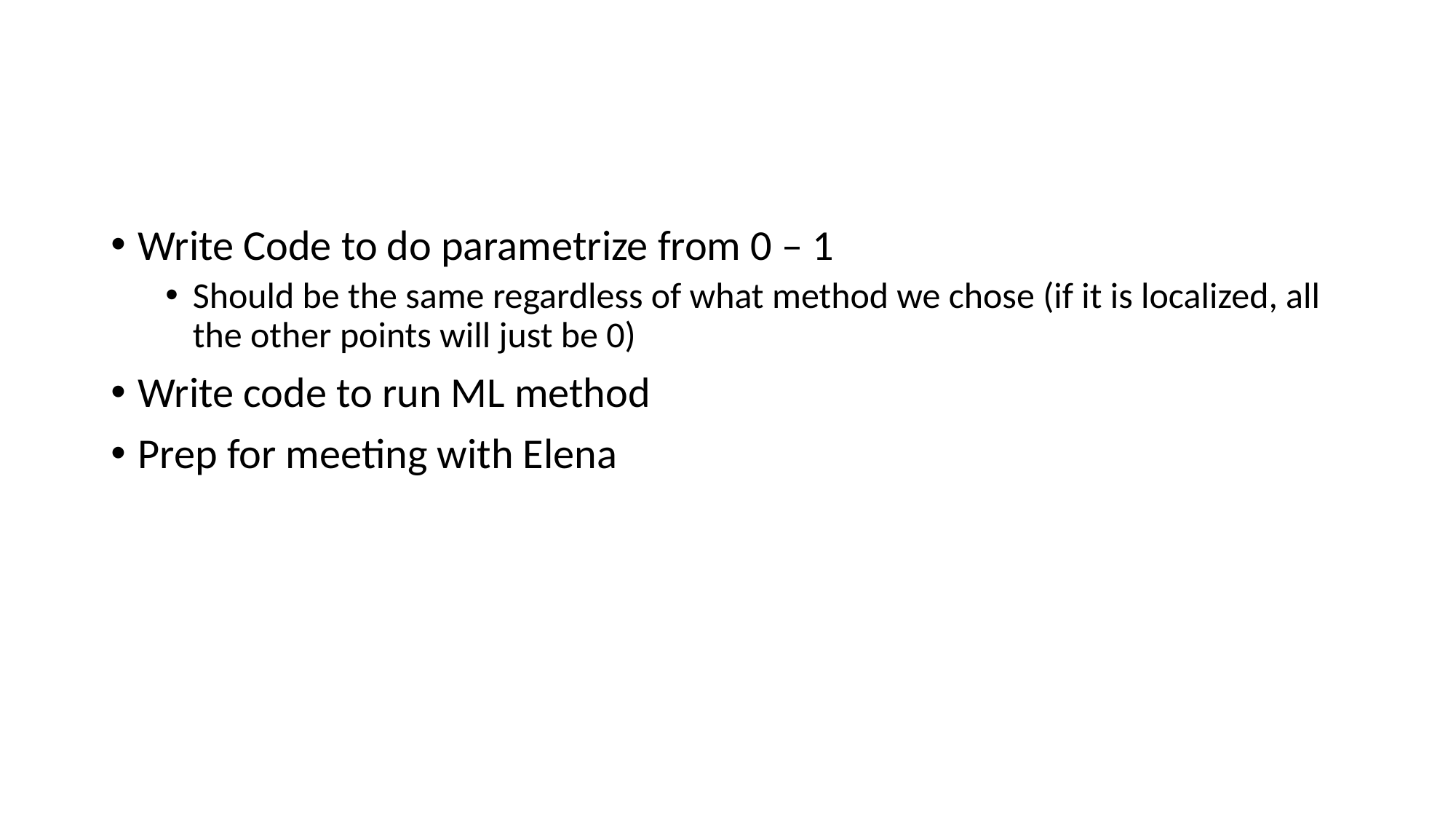

#
Write Code to do parametrize from 0 – 1
Should be the same regardless of what method we chose (if it is localized, all the other points will just be 0)
Write code to run ML method
Prep for meeting with Elena